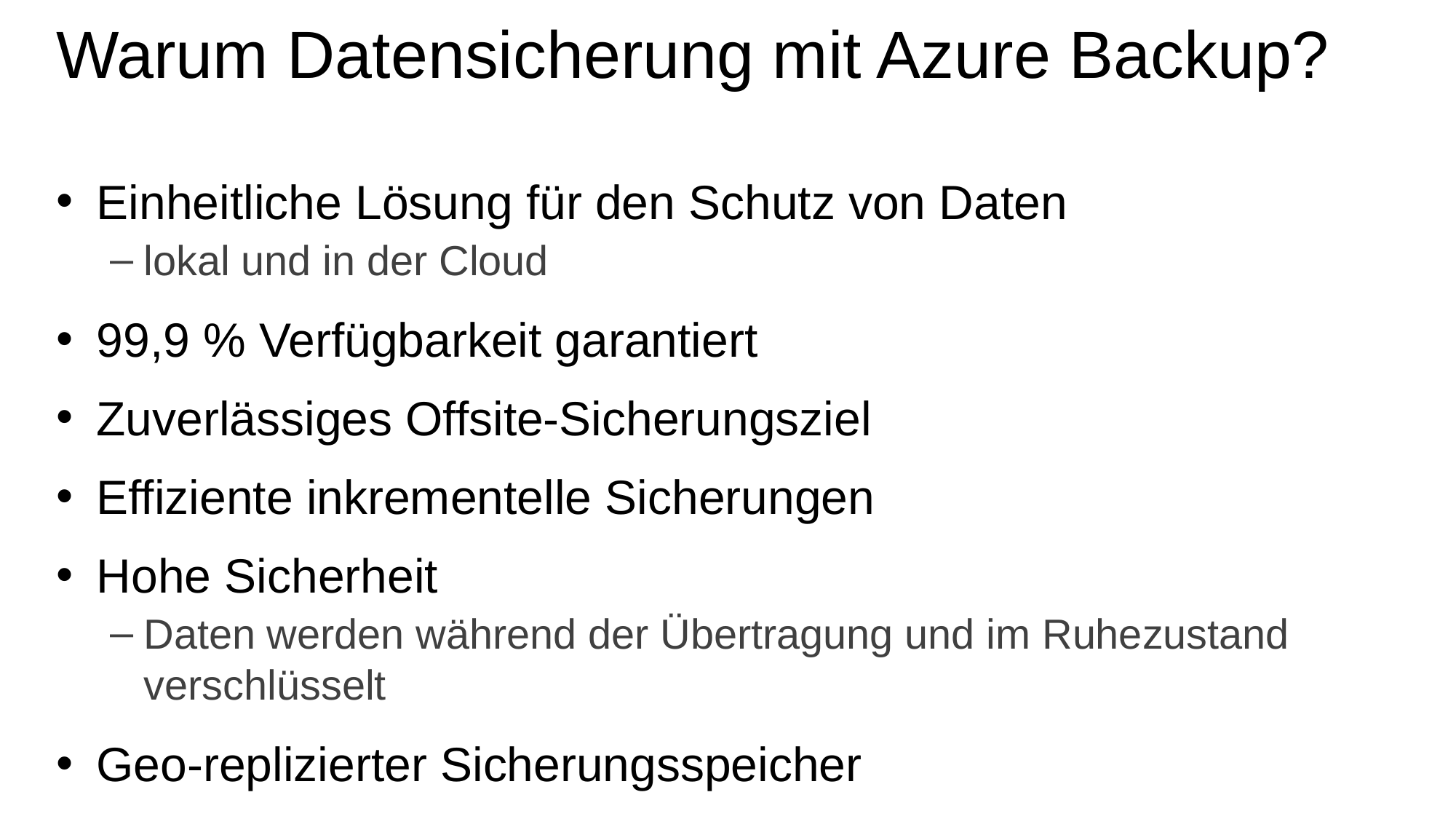

# Warum Datensicherung mit Azure Backup?
Einheitliche Lösung für den Schutz von Daten
lokal und in der Cloud
99,9 % Verfügbarkeit garantiert
Zuverlässiges Offsite-Sicherungsziel
Effiziente inkrementelle Sicherungen
Hohe Sicherheit
Daten werden während der Übertragung und im Ruhezustand verschlüsselt
Geo-replizierter Sicherungsspeicher